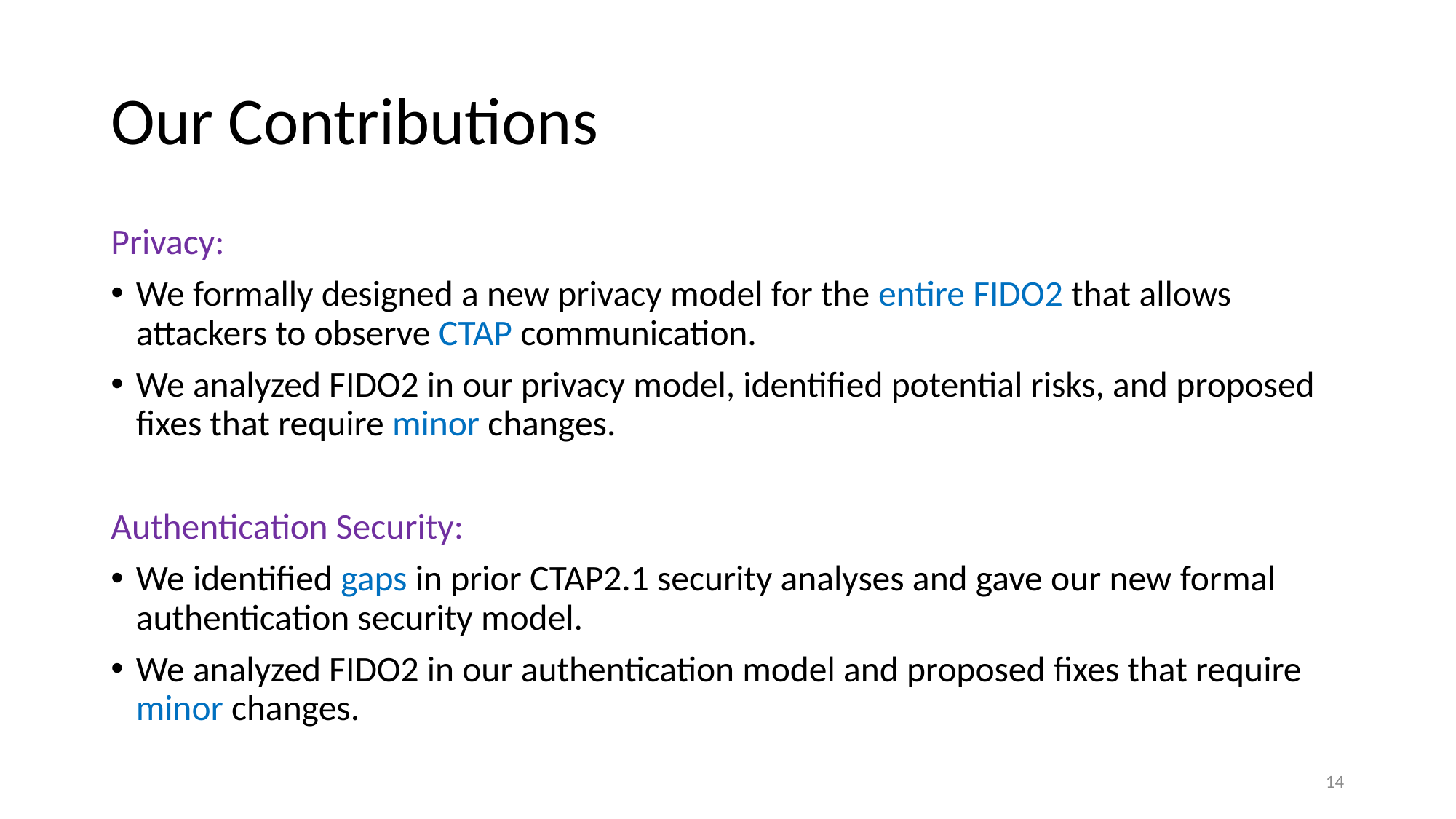

# Our Contributions
Privacy:
We formally designed a new privacy model for the entire FIDO2 that allows attackers to observe CTAP communication.
We analyzed FIDO2 in our privacy model, identified potential risks, and proposed fixes that require minor changes.

Authentication Security:
We identified gaps in prior CTAP2.1 security analyses and gave our new formal authentication security model.
We analyzed FIDO2 in our authentication model and proposed fixes that require minor changes.

14